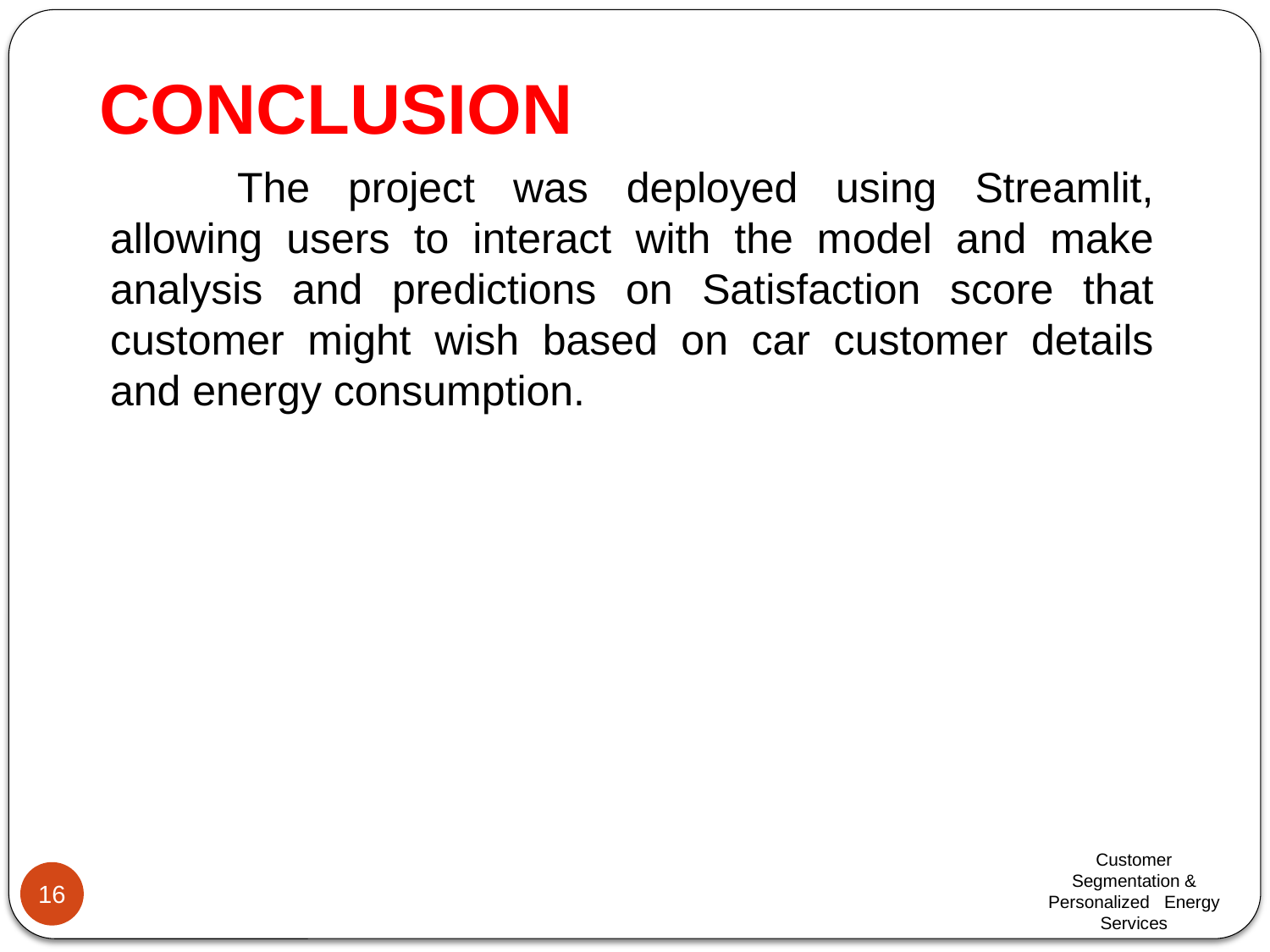

# CONCLUSION
	The project was deployed using Streamlit, allowing users to interact with the model and make analysis and predictions on Satisfaction score that customer might wish based on car customer details and energy consumption.

Customer Segmentation & Personalized   Energy Services
16